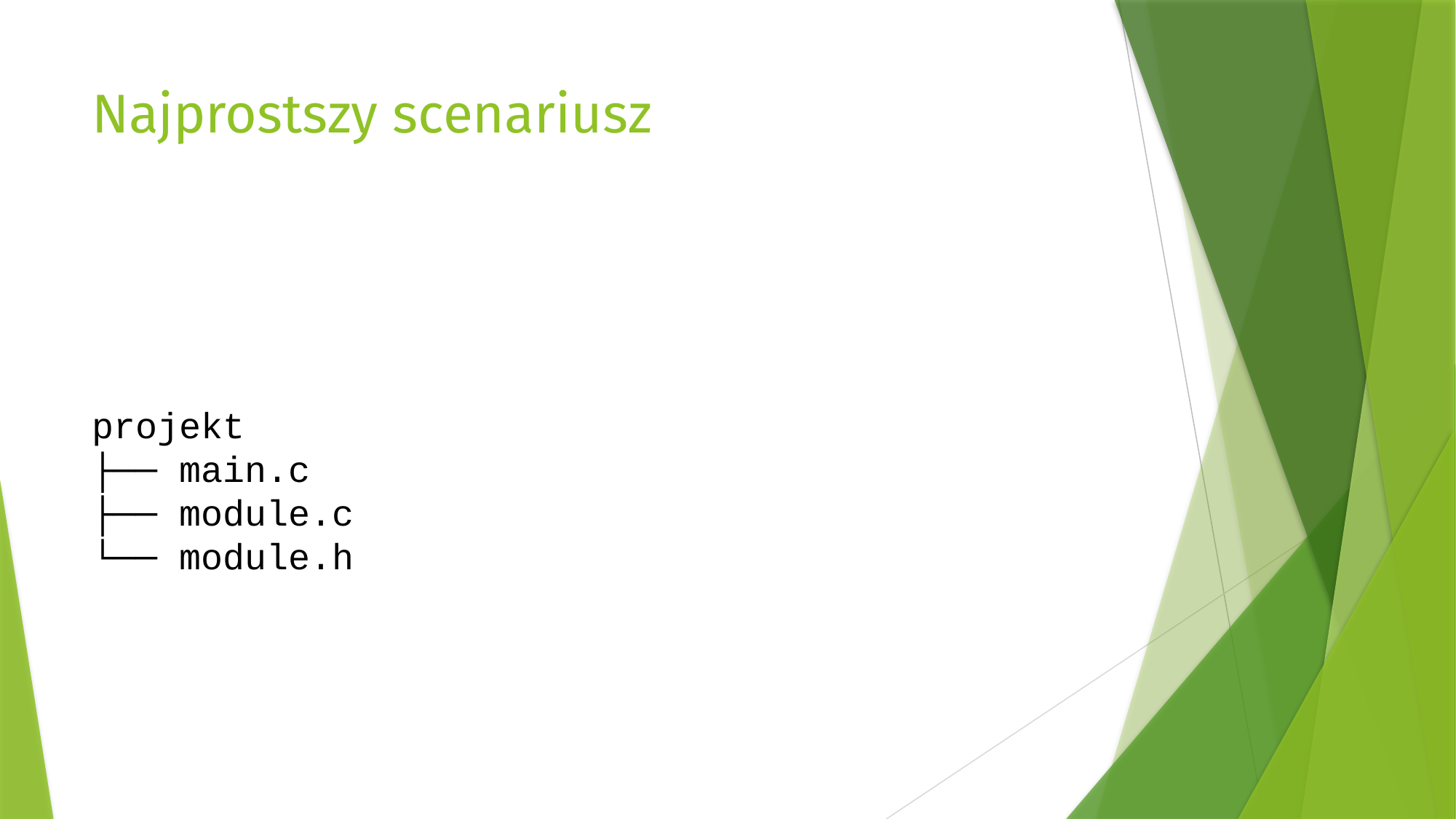

# Najprostszy scenariusz
projekt
├── main.c
├── module.c
└── module.h